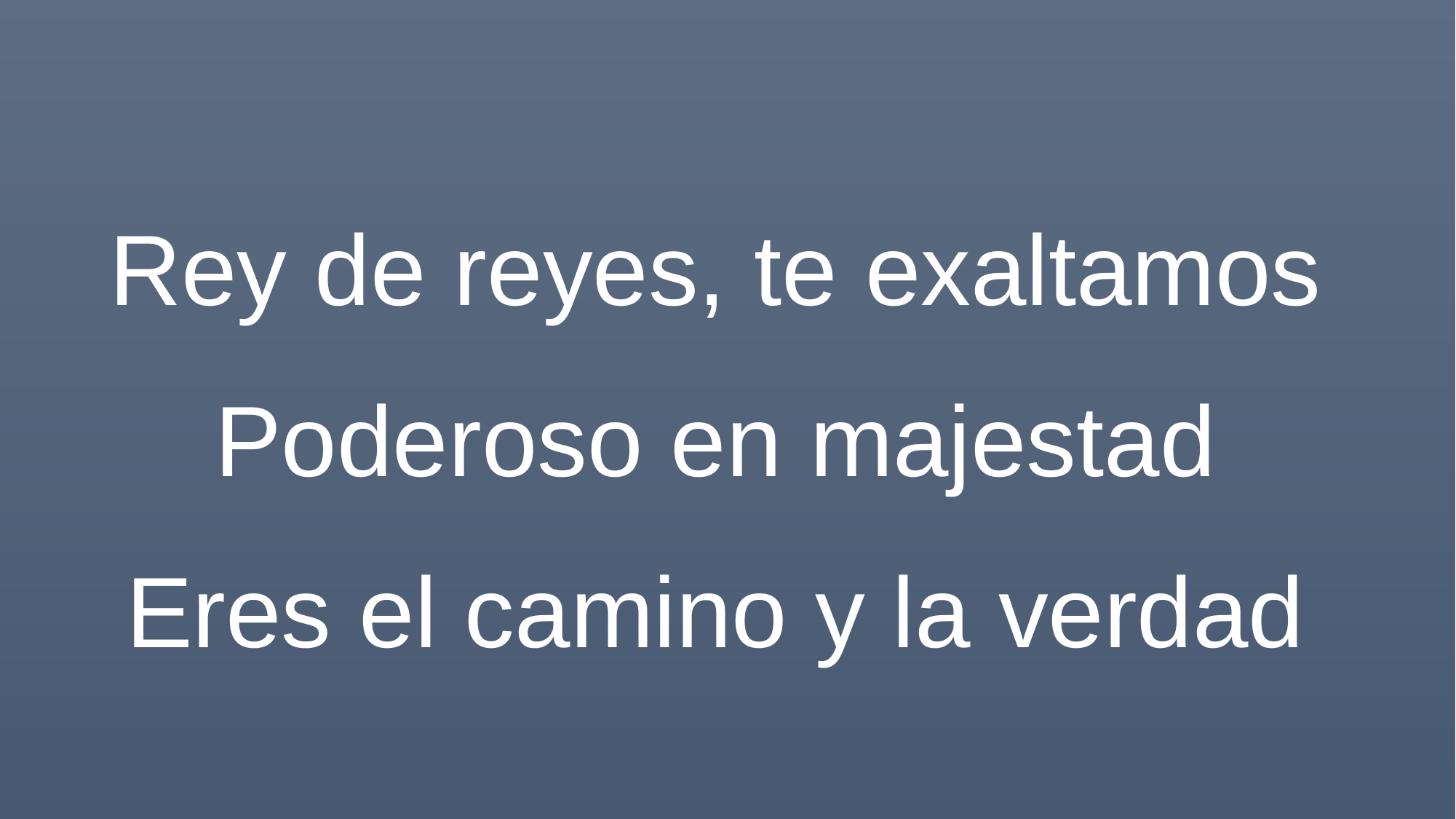

Rey de reyes, te exaltamos
Poderoso en majestad
Eres el camino y la verdad